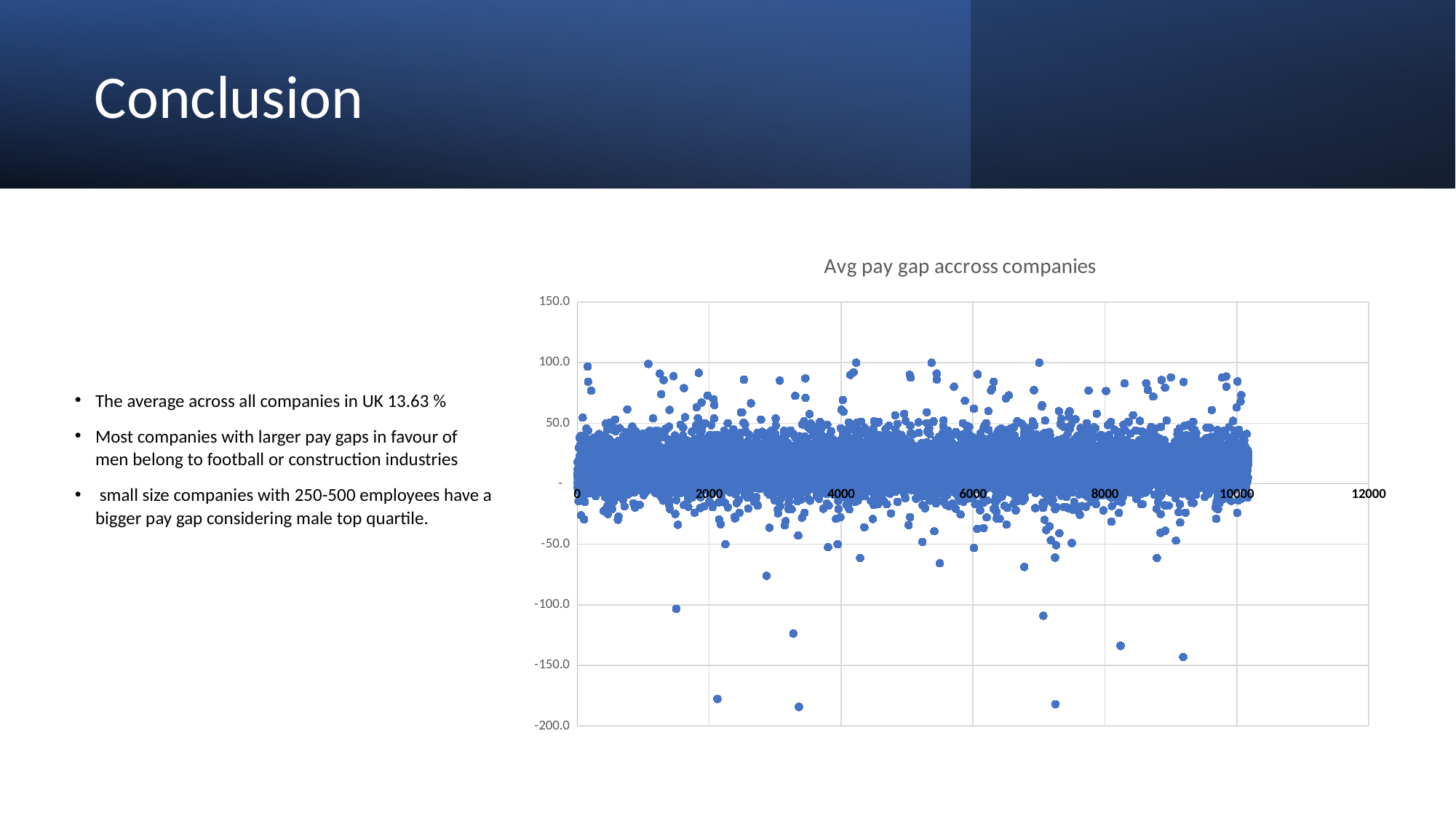

# Conclusion

### Chart:  Avg pay gap accross companies

| Category |  diffmeanhourlypercent  |
|---|---|
The average across all companies in UK 13.63 %
Most companies with larger pay gaps in favour of men belong to football or construction industries
 small size companies with 250-500 employees have a bigger pay gap considering male top quartile.